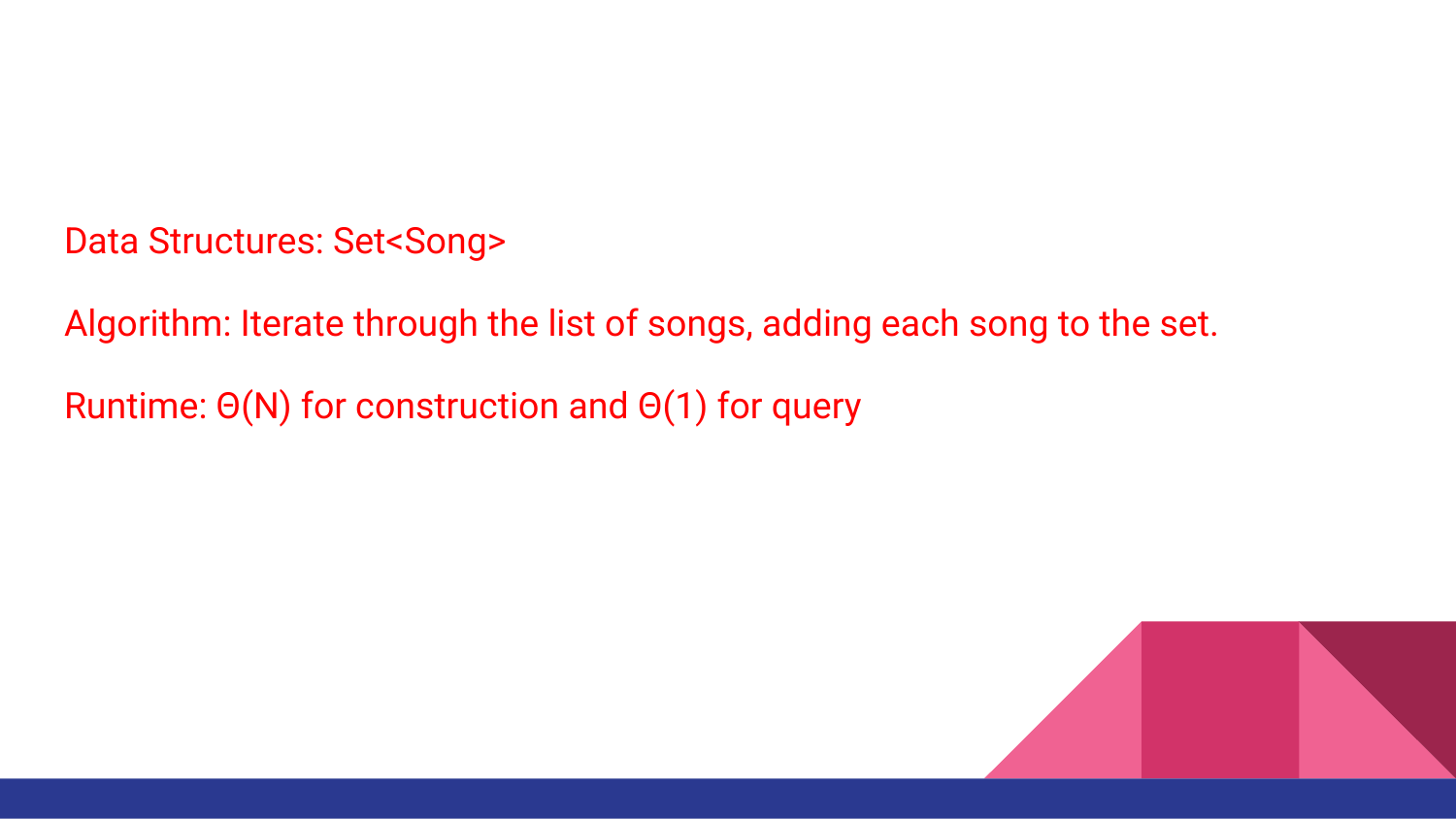

#
Data Structures: Set<Song>
Algorithm: Iterate through the list of songs, adding each song to the set.
Runtime: Θ(N) for construction and Θ(1) for query